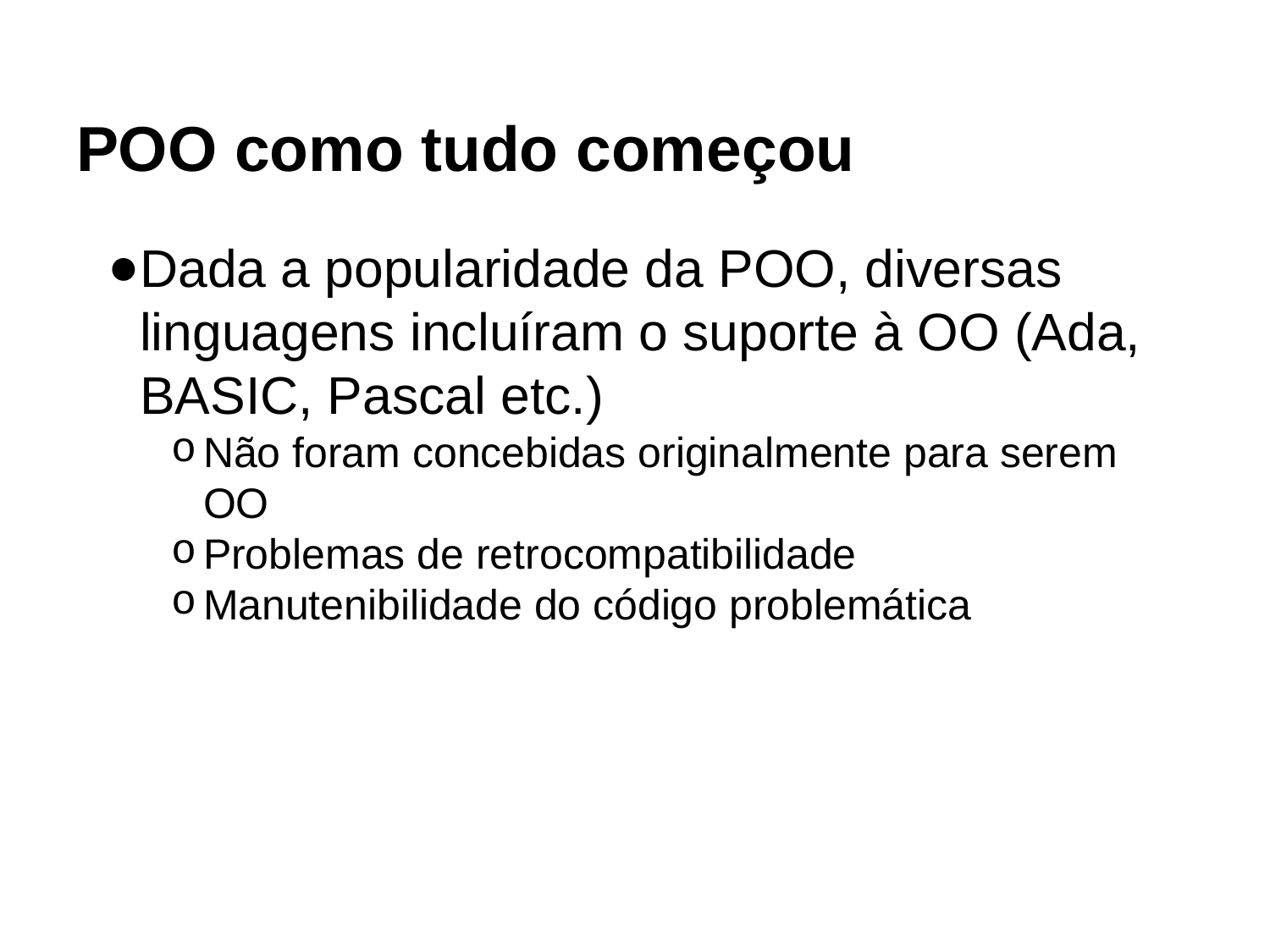

# POO como tudo começou
Dada a popularidade da POO, diversas linguagens incluíram o suporte à OO (Ada, BASIC, Pascal etc.)
Não foram concebidas originalmente para serem OO
Problemas de retrocompatibilidade
Manutenibilidade do código problemática